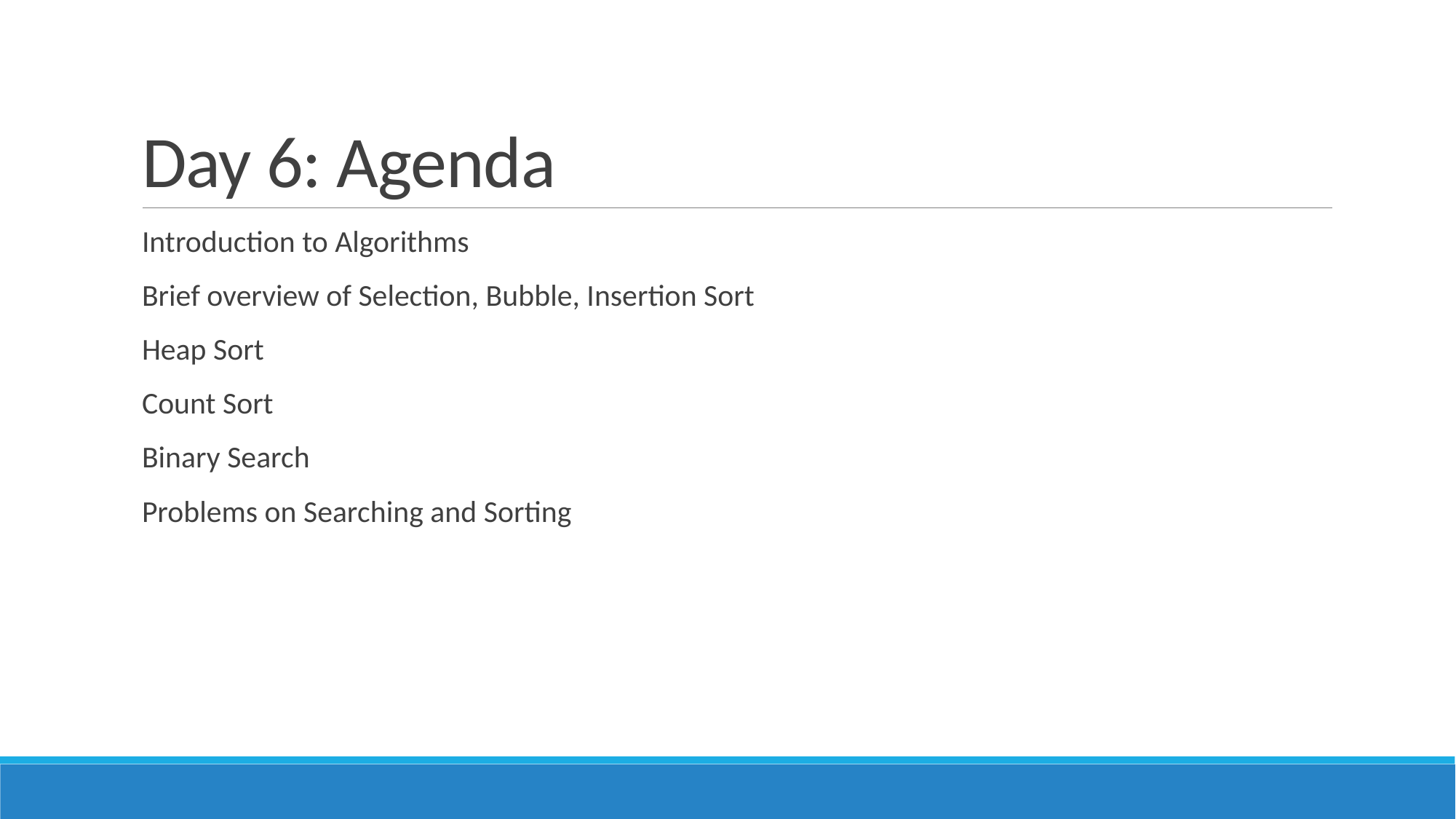

# Day 6: Agenda
Introduction to Algorithms
Brief overview of Selection, Bubble, Insertion Sort
Heap Sort
Count Sort
Binary Search
Problems on Searching and Sorting